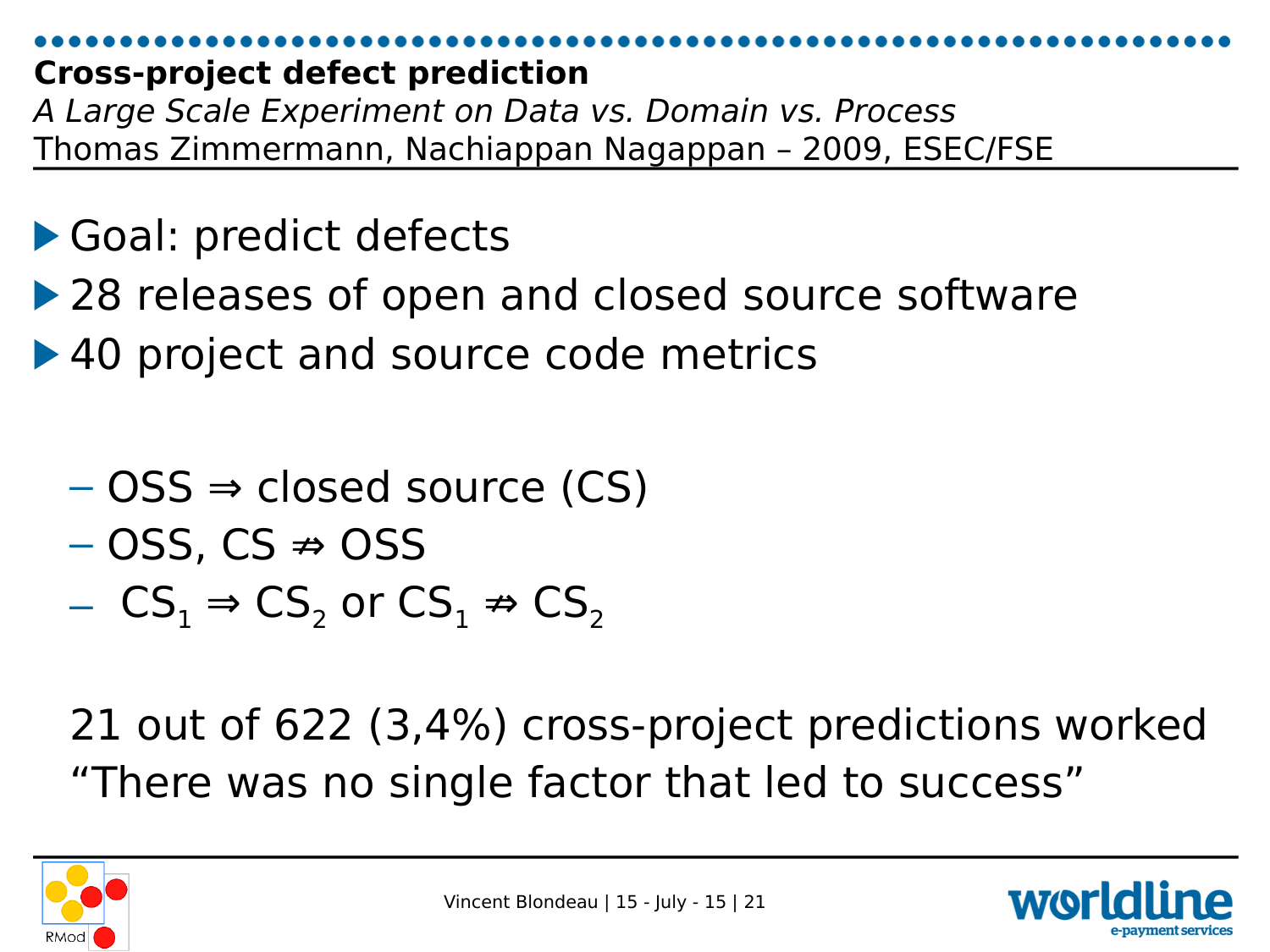

# Cross-project defect prediction A Large Scale Experiment on Data vs. Domain vs. Process Thomas Zimmermann, Nachiappan Nagappan – 2009, ESEC/FSE
Goal: predict defects
28 releases of open and closed source software
40 project and source code metrics

OSS ⇒ closed source (CS)
OSS, CS ⇏ OSS
 CS1 ⇒ CS2 or CS1 ⇏ CS2

21 out of 622 (3,4%) cross-project predictions worked
“There was no single factor that led to success”